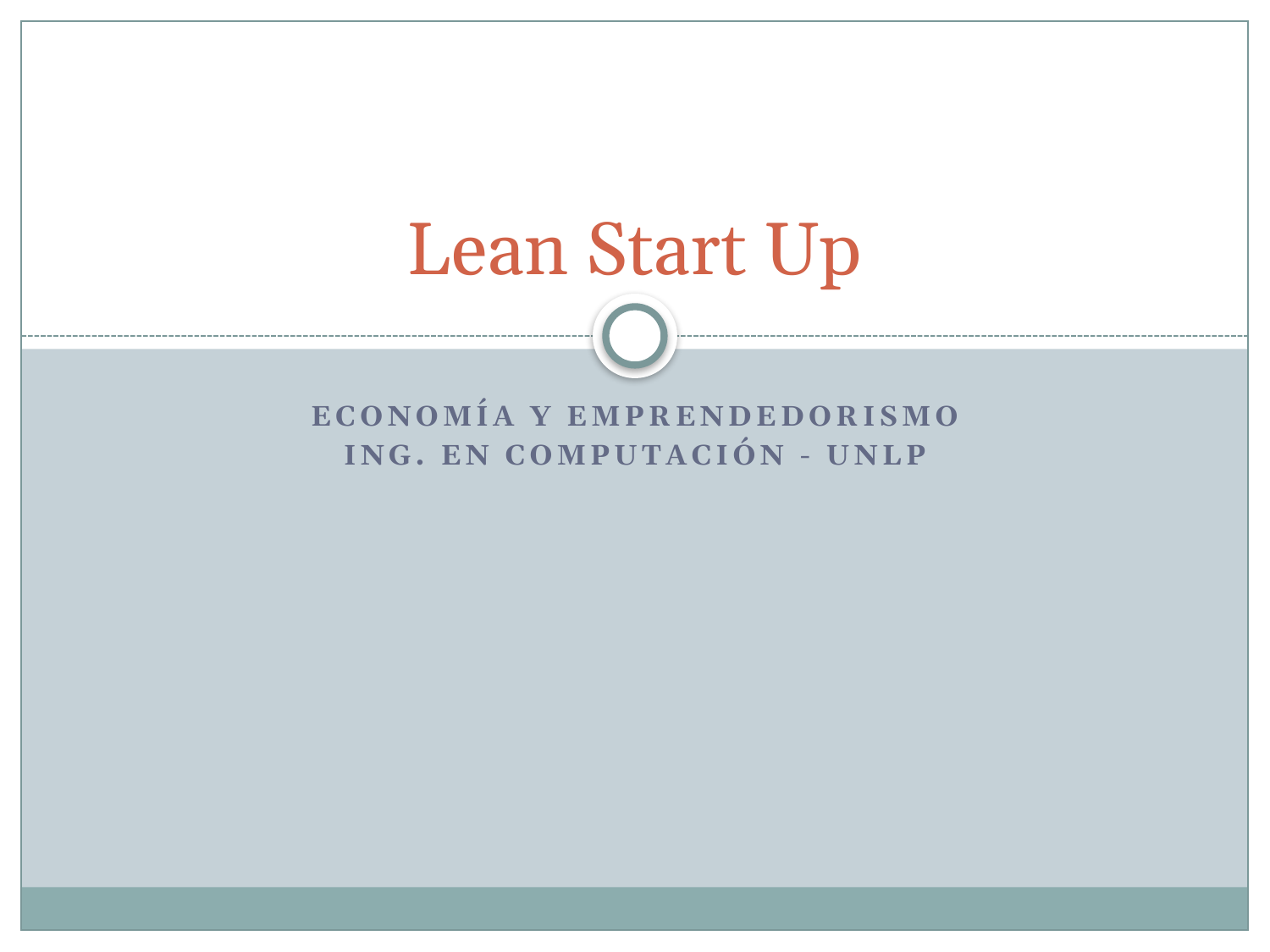

# Lean Start Up
Economía y Emprendedorismo
Ing. En computación - unlp